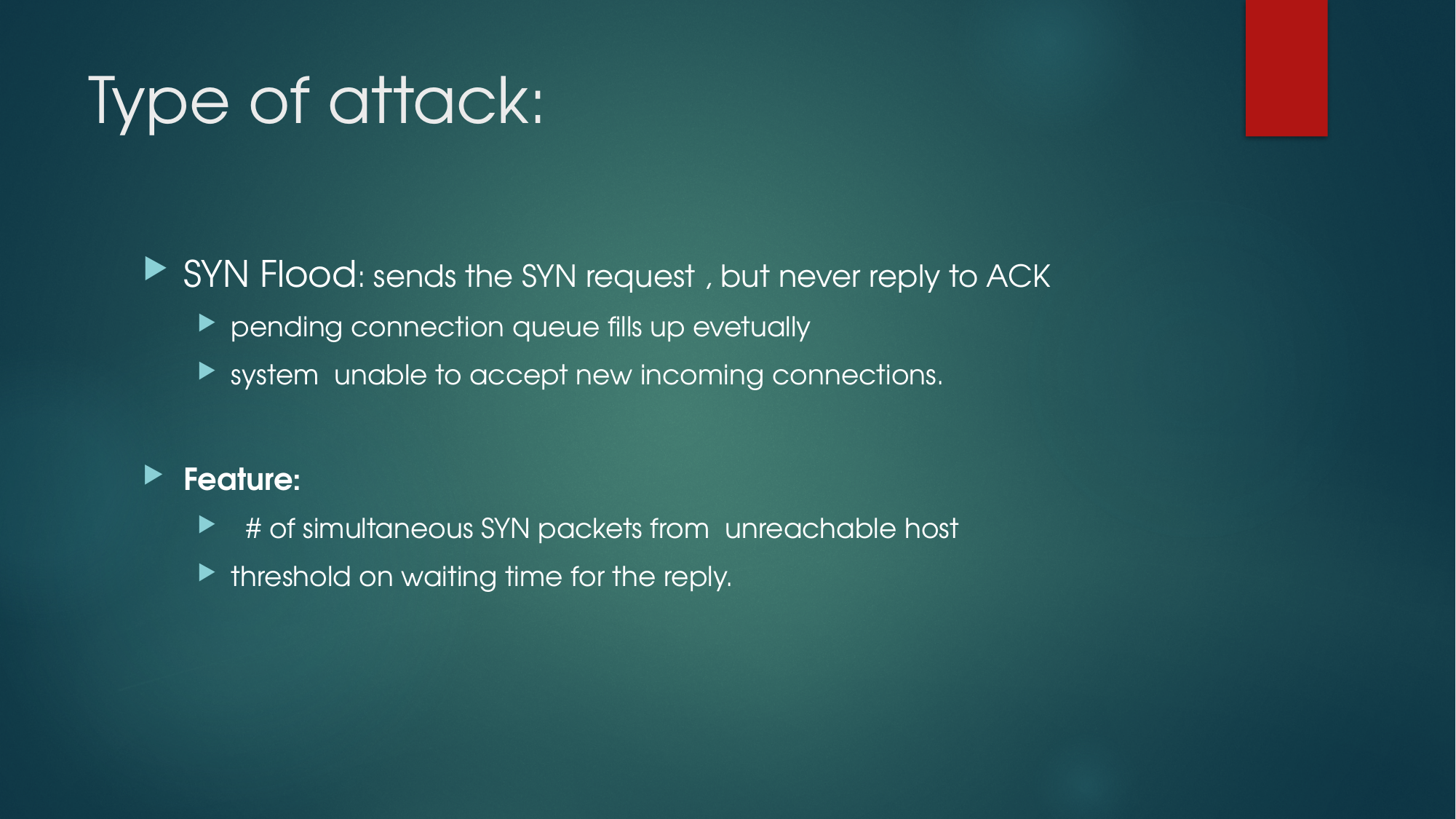

# Type of attack:
SYN Flood: sends the SYN request , but never reply to ACK
pending connection queue fills up evetually
system  unable to accept new incoming connections.

Feature:
  # of simultaneous SYN packets from  unreachable host
threshold on waiting time for the reply.